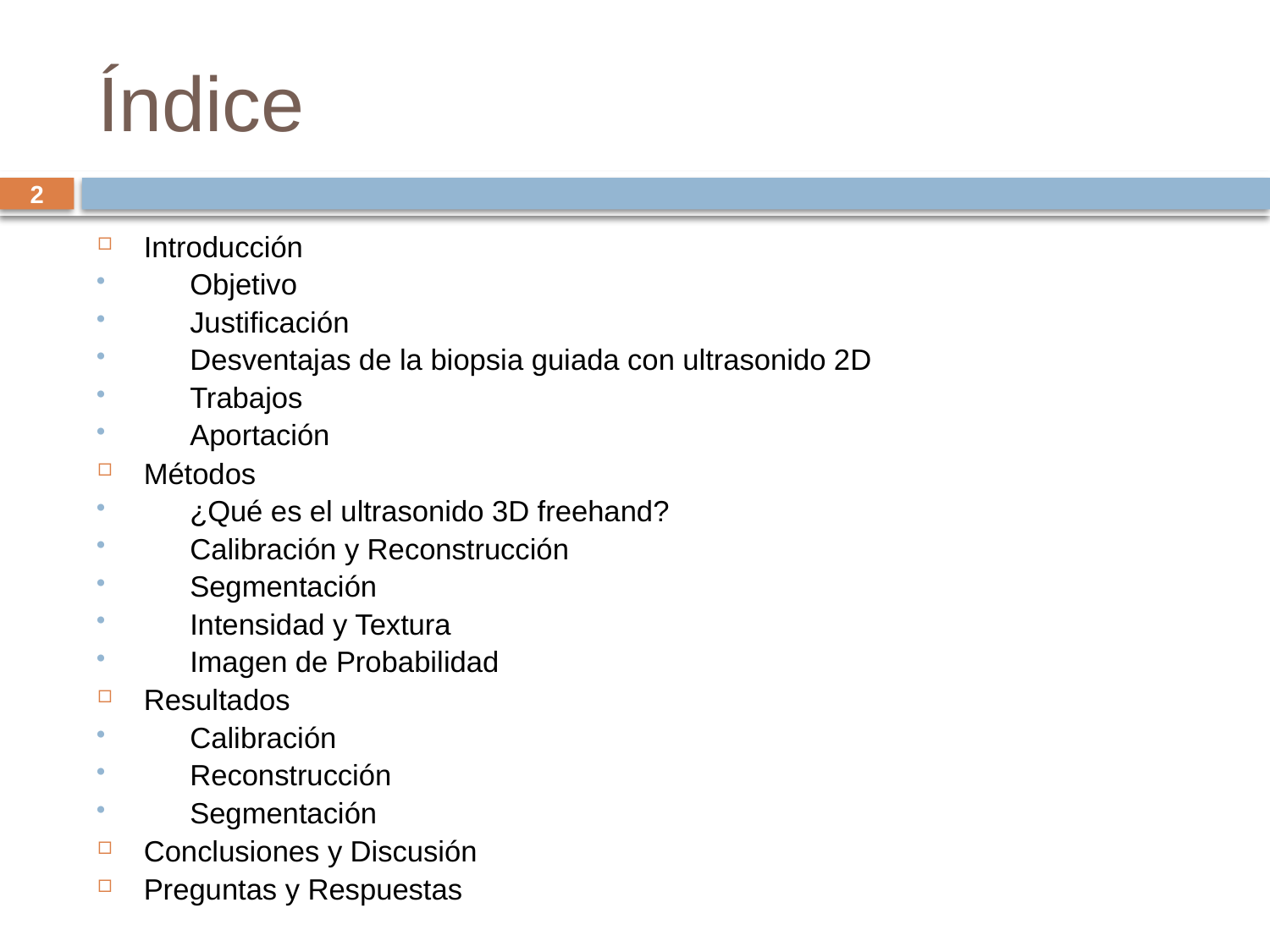

# Índice
2
Introducción
Objetivo
Justificación
Desventajas de la biopsia guiada con ultrasonido 2D
Trabajos
Aportación
Métodos
¿Qué es el ultrasonido 3D freehand?
Calibración y Reconstrucción
Segmentación
Intensidad y Textura
Imagen de Probabilidad
Resultados
Calibración
Reconstrucción
Segmentación
Conclusiones y Discusión
Preguntas y Respuestas